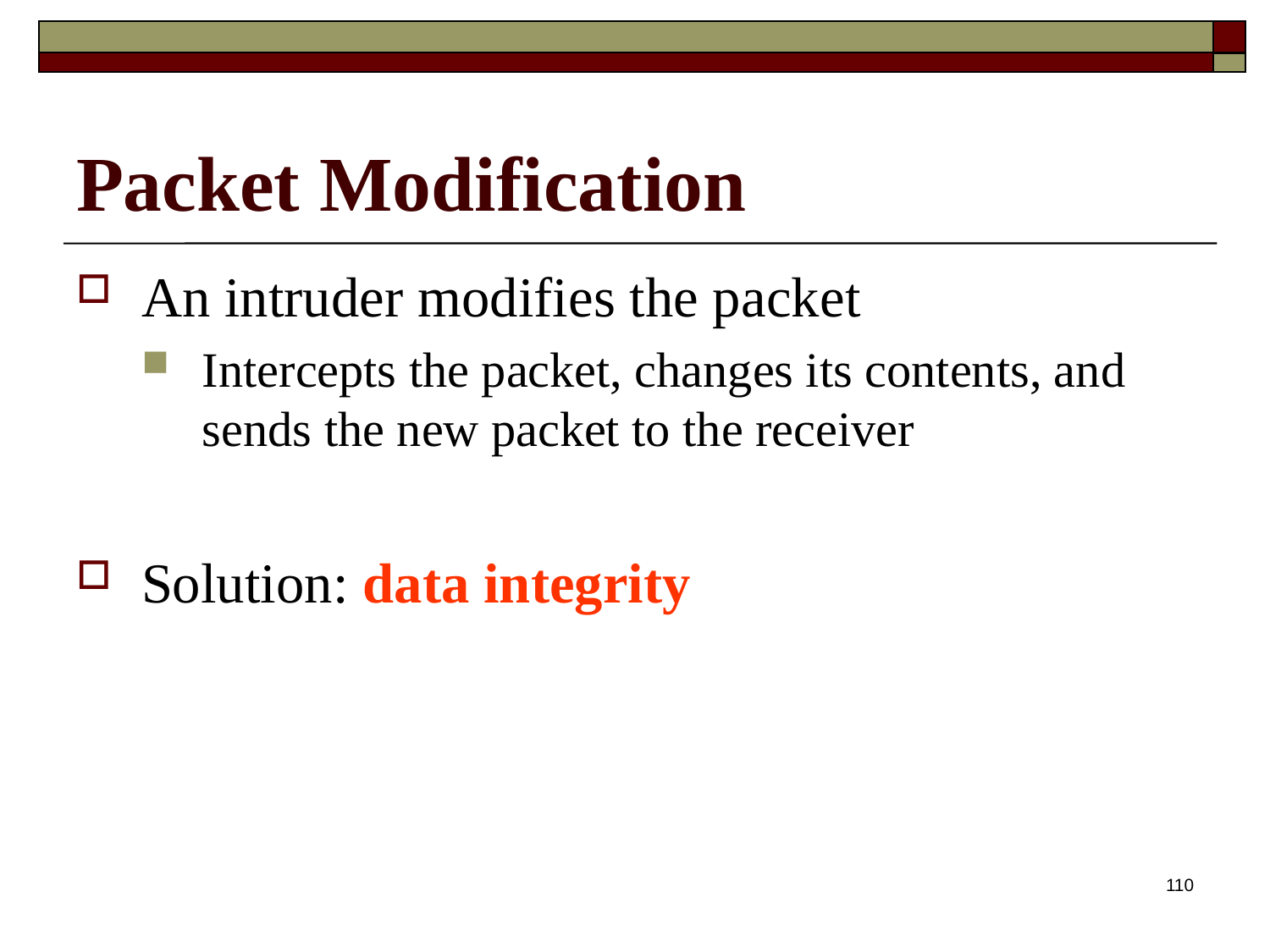

# Packet Modification
An intruder modifies the packet
Intercepts the packet, changes its contents, and sends the new packet to the receiver

Solution: data integrity
110